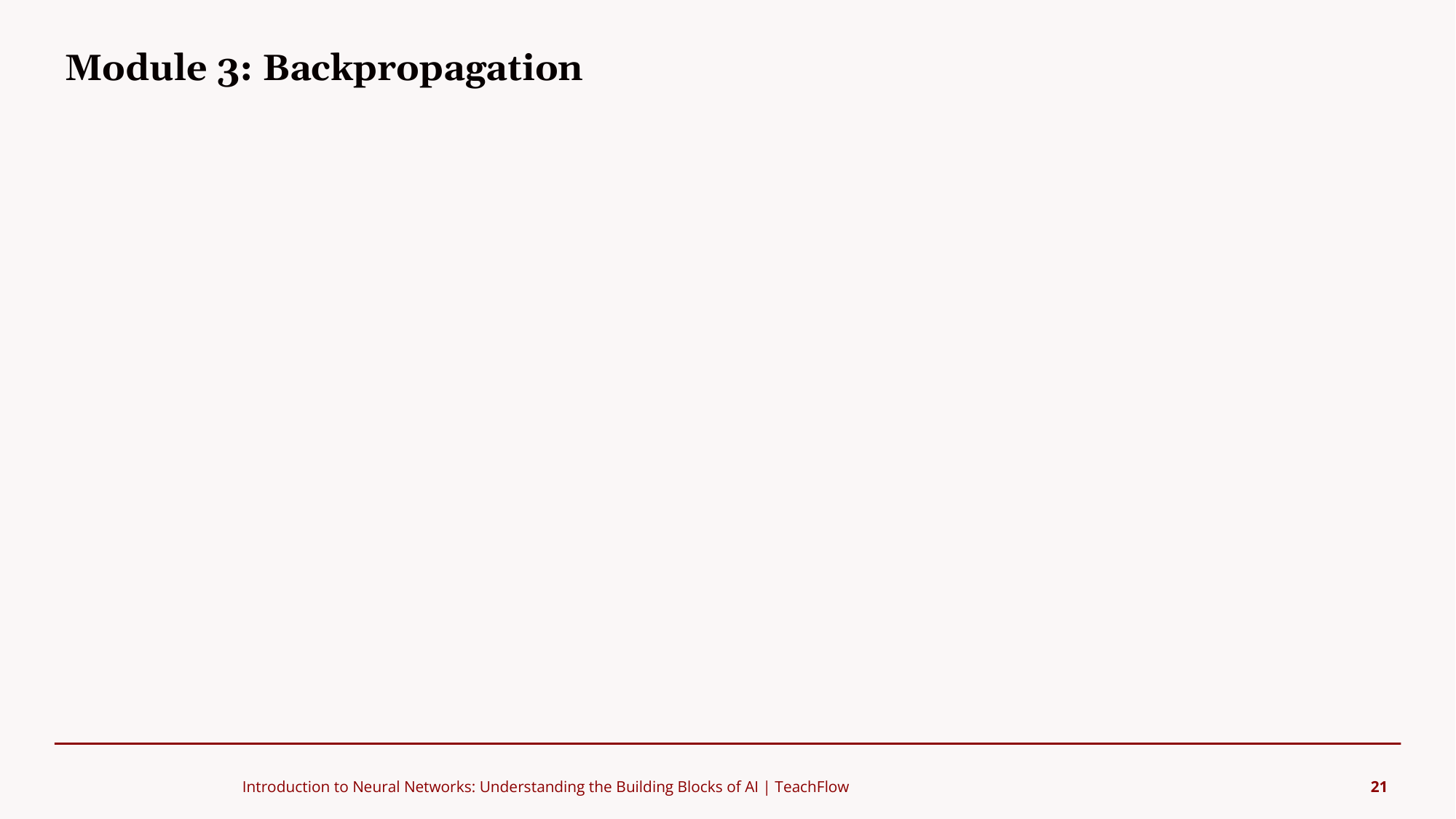

Module 3: Backpropagation
#

Introduction to Neural Networks: Understanding the Building Blocks of AI | TeachFlow
21